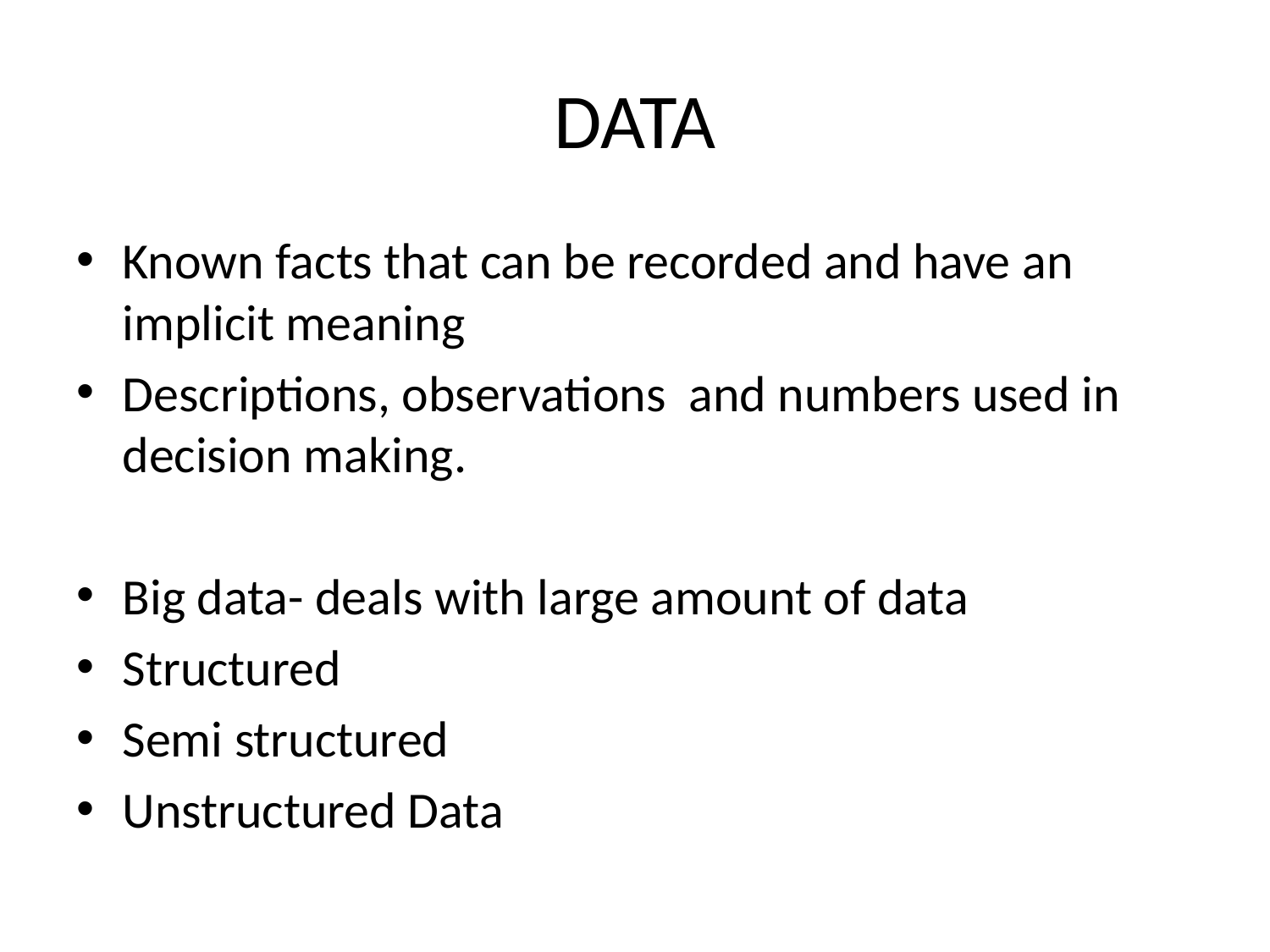

# DATA
Known facts that can be recorded and have an implicit meaning
Descriptions, observations  and numbers used in decision making.

Big data- deals with large amount of data
Structured
Semi structured
Unstructured Data